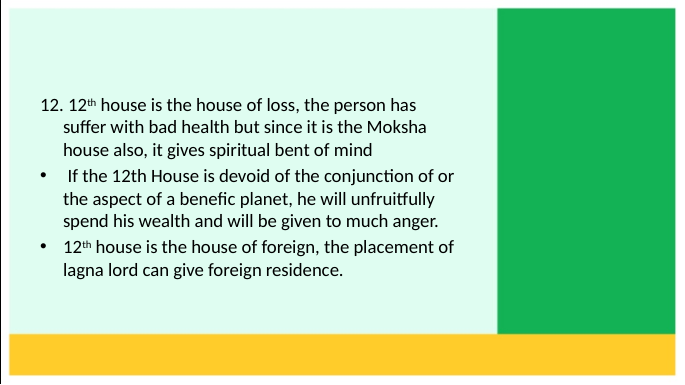

12. 12th house is the house of loss, the person has suffer with bad health but since it is the Moksha house also, it gives spiritual bent of mind
 If the 12th House is devoid of the conjunction of or the aspect of a benefic planet, he will unfruitfully spend his wealth and will be given to much anger.
12th house is the house of foreign, the placement of lagna lord can give foreign residence.